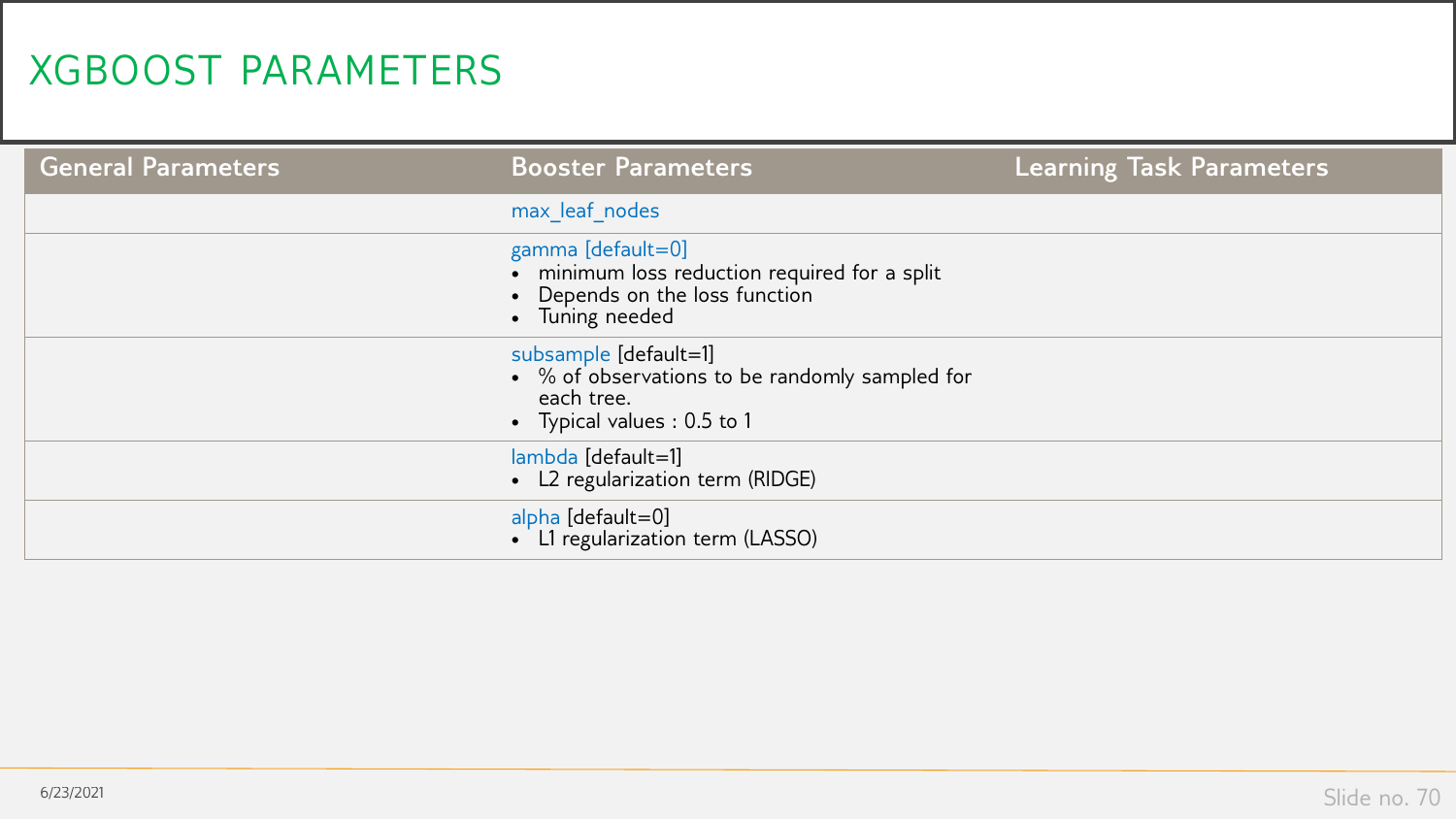

# XGBoost Parameters
| General Parameters | Booster Parameters | Learning Task Parameters |
| --- | --- | --- |
|  | max\_leaf\_nodes |  |
|  | gamma [default=0] minimum loss reduction required for a split Depends on the loss function Tuning needed |  |
|  | subsample [default=1] % of observations to be randomly sampled for each tree. Typical values : 0.5 to 1 |  |
|  | lambda [default=1] L2 regularization term (RIDGE) |  |
|  | alpha [default=0] L1 regularization term (LASSO) |  |
6/23/2021
Slide no. 70